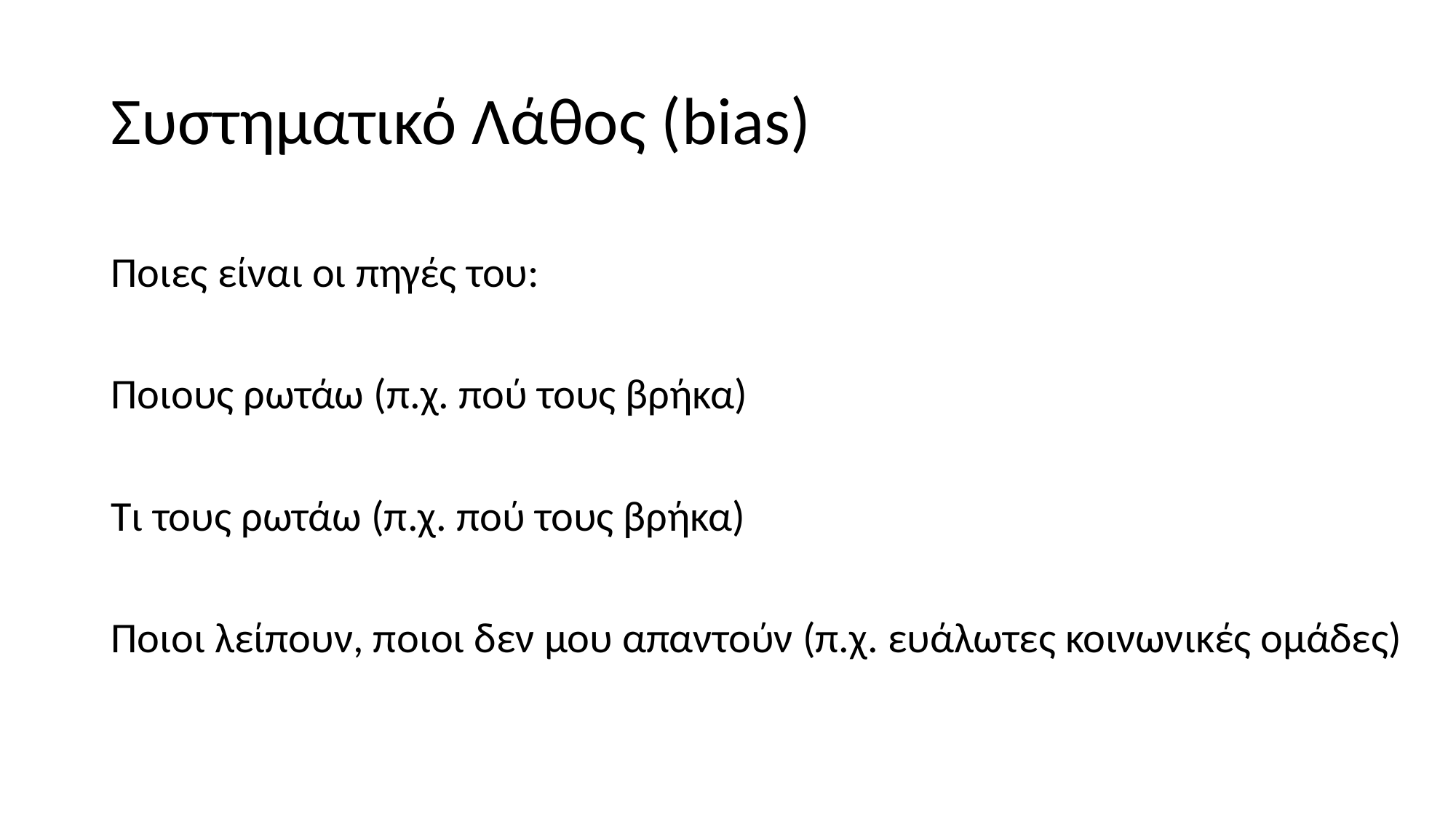

# Συστηματικό Λάθος (bias)
Ποιες είναι οι πηγές του:

Ποιους ρωτάω (π.χ. πού τους βρήκα)

Τι τους ρωτάω (π.χ. πού τους βρήκα)

Ποιοι λείπουν, ποιοι δεν μου απαντούν (π.χ. ευάλωτες κοινωνικές ομάδες)